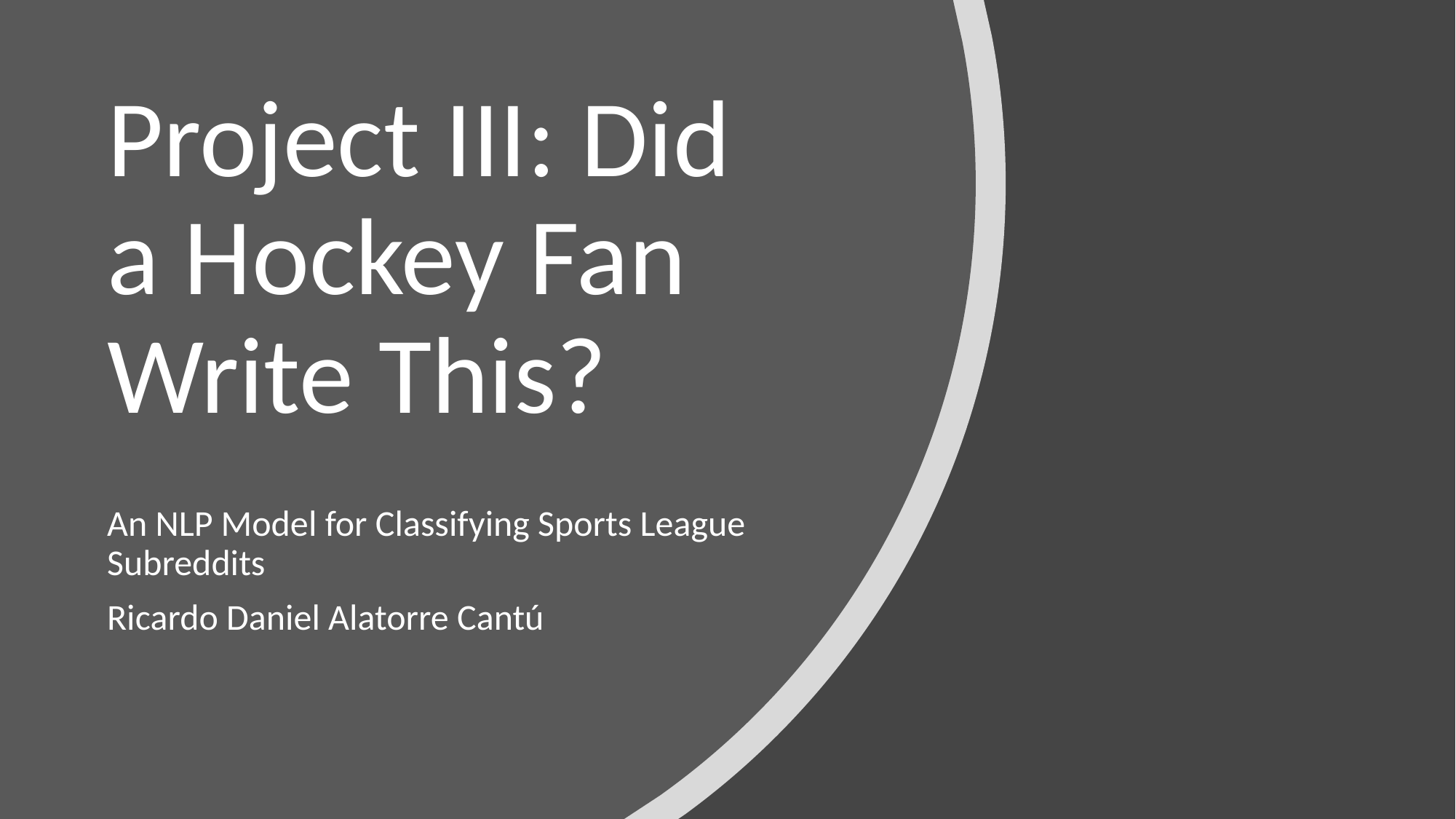

# Project III: Did a Hockey Fan Write This?
An NLP Model for Classifying Sports League Subreddits
Ricardo Daniel Alatorre Cantú